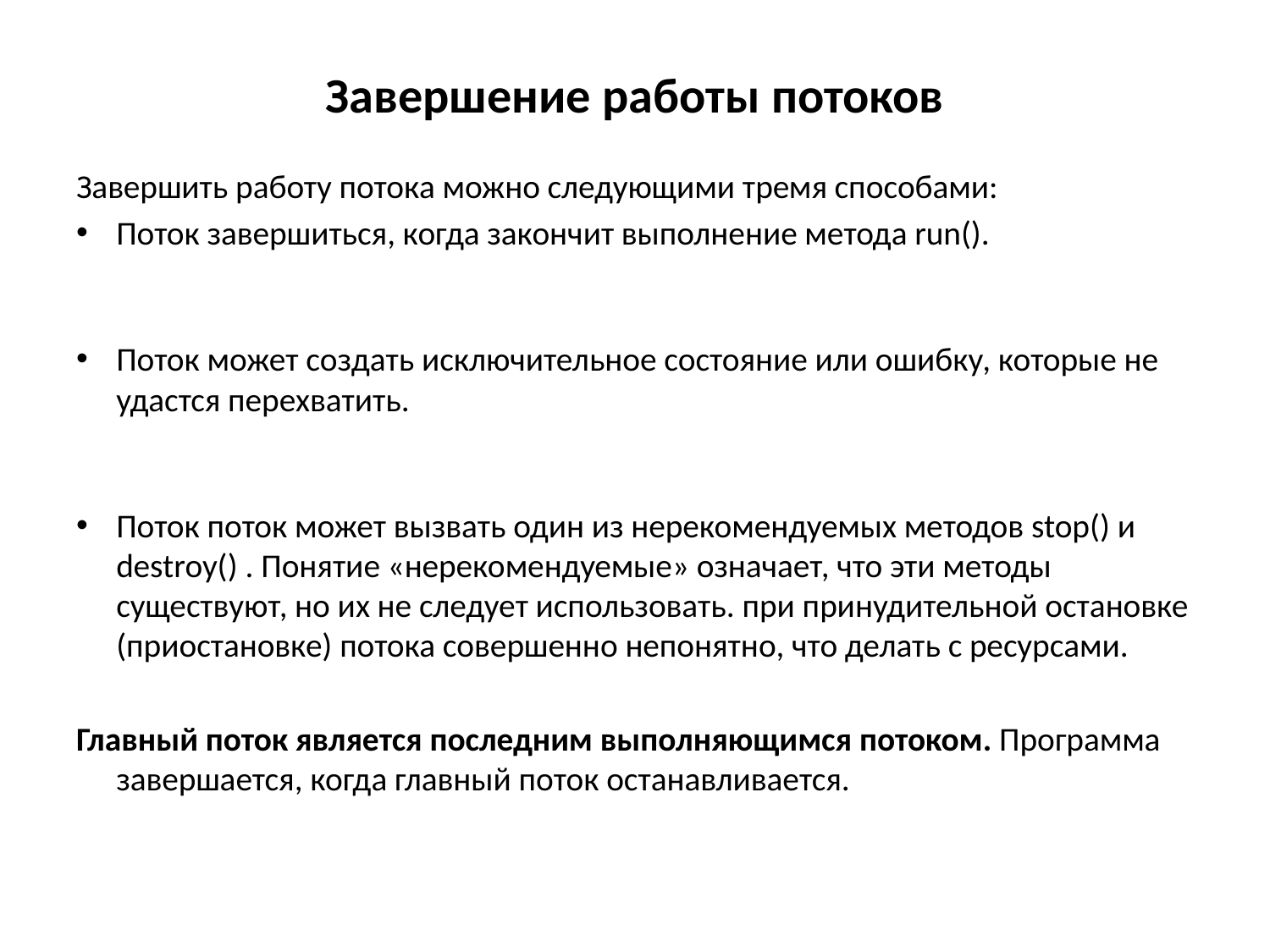

# Завершение работы потоков
Завершить работу потока можно следующими тремя способами:
Поток завершиться, когда закончит выполнение метода run().
Поток может создать исключительное состояние или ошибку, которые не удастся перехватить.
Поток поток может вызвать один из нерекомендуемых методов stop() и destroy() . Понятие «нерекомендуемые» означает, что эти методы существуют, но их не следует использовать. при принудительной остановке (приостановке) потока совершенно непонятно, что делать с ресурсами.

Главный поток является последним выполняющимся потоком. Программа завершается, когда главный поток останавливается.